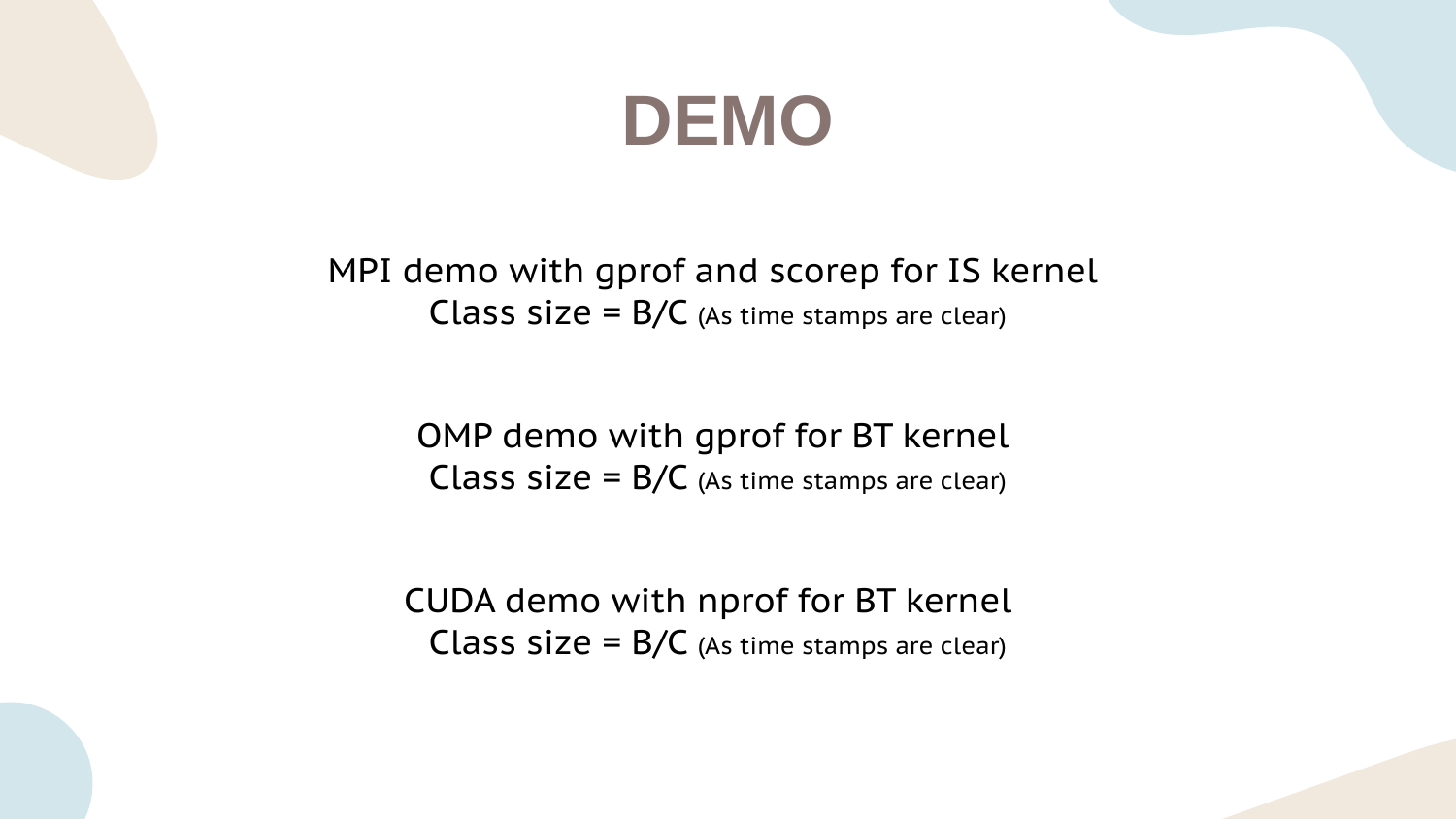

# DEMO
MPI demo with gprof and scorep for IS kernel
Class size = B/C (As time stamps are clear)

OMP demo with gprof for BT kernel
Class size = B/C (As time stamps are clear)

CUDA demo with nprof for BT kernel
Class size = B/C (As time stamps are clear)